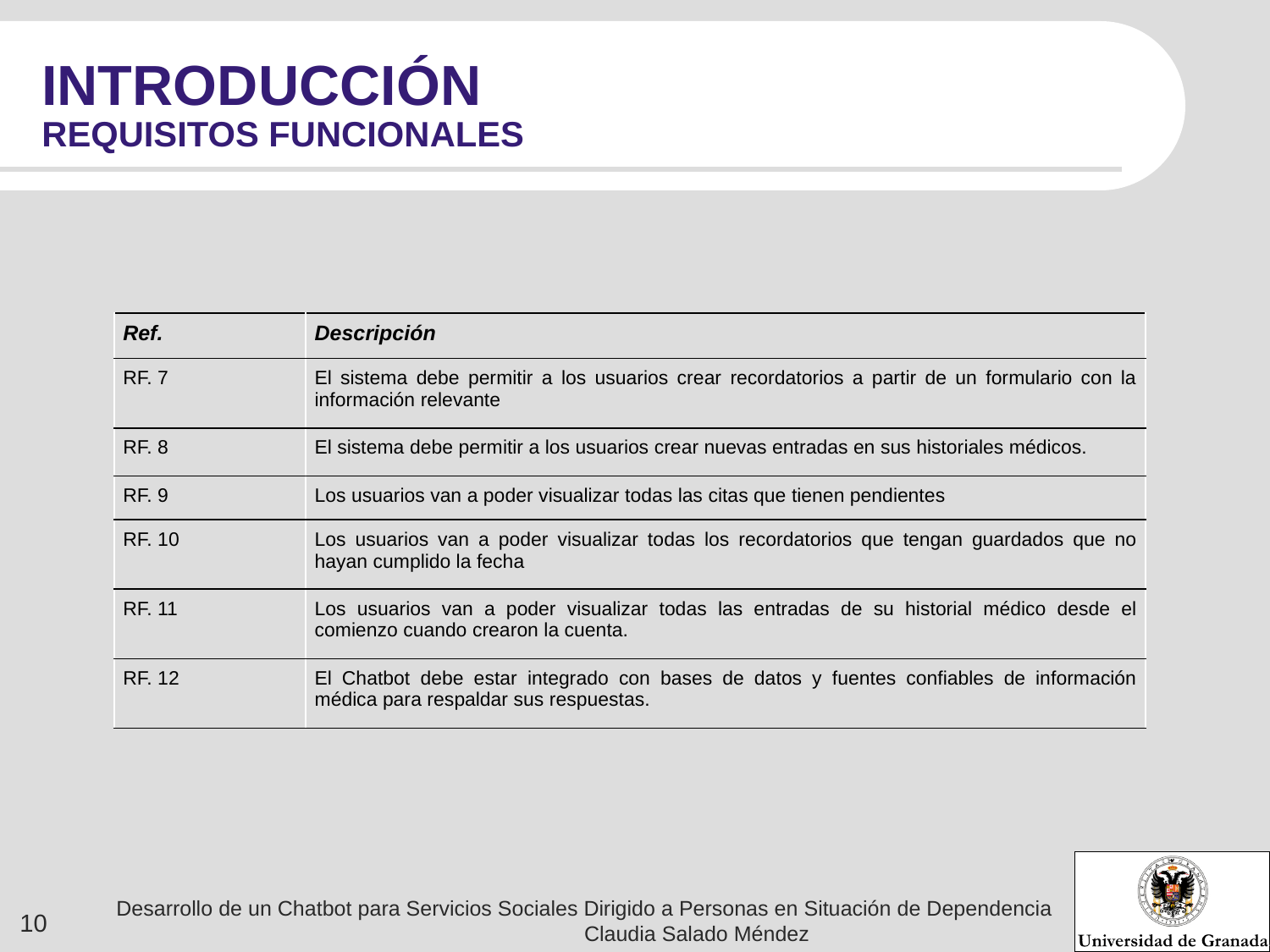

# INTRODUCCIÓN
REQUISITOS FUNCIONALES

| Ref. | Descripción |
| --- | --- |
| RF. 7 | El sistema debe permitir a los usuarios crear recordatorios a partir de un formulario con la información relevante |
| RF. 8 | El sistema debe permitir a los usuarios crear nuevas entradas en sus historiales médicos. |
| RF. 9 | Los usuarios van a poder visualizar todas las citas que tienen pendientes |
| RF. 10 | Los usuarios van a poder visualizar todas los recordatorios que tengan guardados que no hayan cumplido la fecha |
| RF. 11 | Los usuarios van a poder visualizar todas las entradas de su historial médico desde el comienzo cuando crearon la cuenta. |
| RF. 12 | El Chatbot debe estar integrado con bases de datos y fuentes confiables de información médica para respaldar sus respuestas. |
Desarrollo de un Chatbot para Servicios Sociales Dirigido a Personas en Situación de Dependencia                                       Claudia Salado Méndez
10